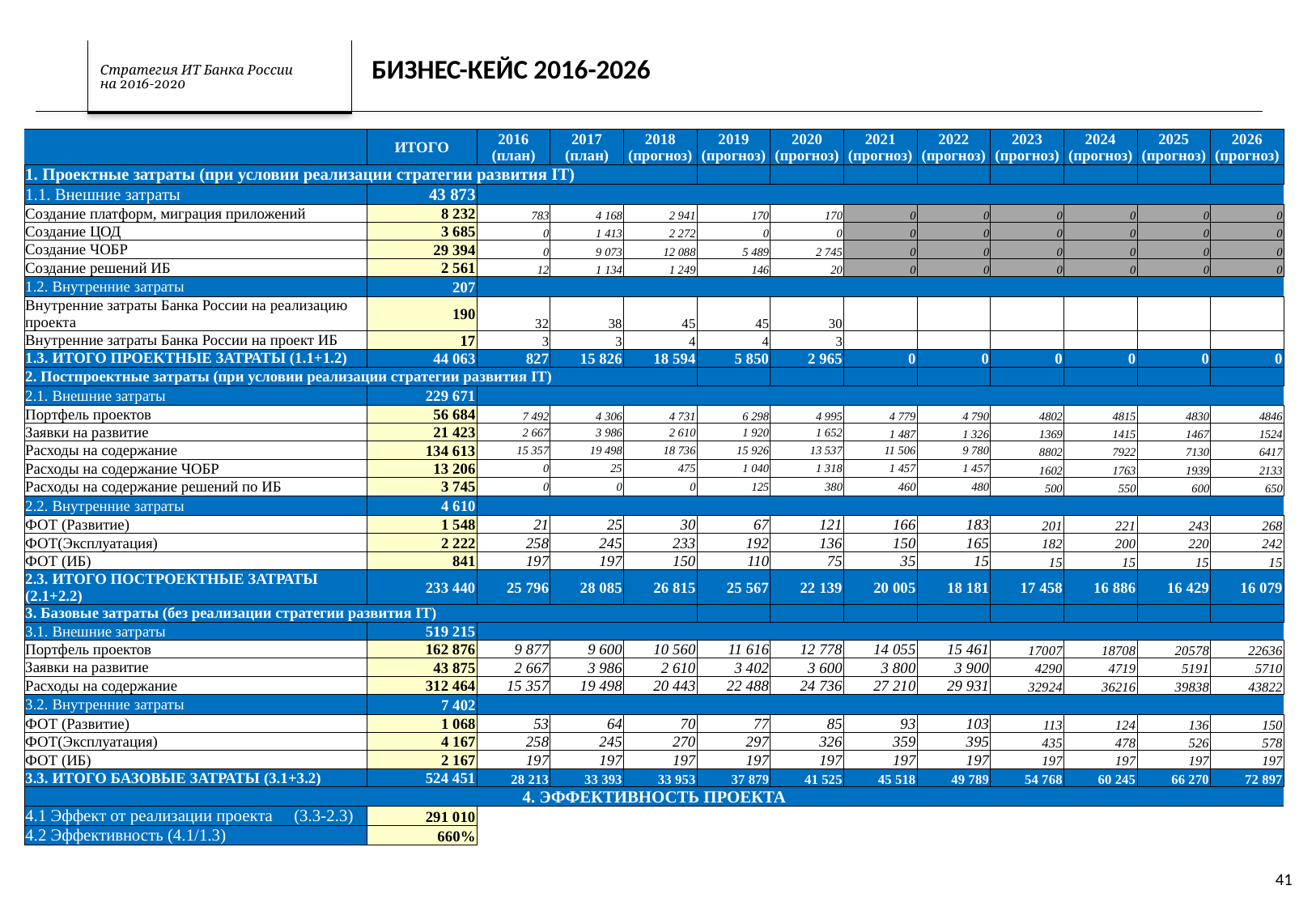

Бизнес-кейс 2016-2026
|  | ИТОГО | 2016 (план) | 2017 (план) | 2018 (прогноз) | 2019 (прогноз) | 2020 (прогноз) | 2021 (прогноз) | 2022 (прогноз) | 2023 (прогноз) | 2024 (прогноз) | 2025 (прогноз) | 2026 (прогноз) |
| --- | --- | --- | --- | --- | --- | --- | --- | --- | --- | --- | --- | --- |
| 1. Проектные затраты (при условии реализации стратегии развития IT) |  |  |  |  |  |  |  |  |  |  |  |  |
| 1.1. Внешние затраты | 43 873 |  |  |  |  |  |  |  |  |  |  |  |
| Создание платформ, миграция приложений | 8 232 | 783 | 4 168 | 2 941 | 170 | 170 | 0 | 0 | 0 | 0 | 0 | 0 |
| Создание ЦОД | 3 685 | 0 | 1 413 | 2 272 | 0 | 0 | 0 | 0 | 0 | 0 | 0 | 0 |
| Создание ЧОБР | 29 394 | 0 | 9 073 | 12 088 | 5 489 | 2 745 | 0 | 0 | 0 | 0 | 0 | 0 |
| Создание решений ИБ | 2 561 | 12 | 1 134 | 1 249 | 146 | 20 | 0 | 0 | 0 | 0 | 0 | 0 |
| 1.2. Внутренние затраты | 207 |  |  |  |  |  |  |  |  |  |  |  |
| Внутренние затраты Банка России на реализацию проекта | 190 | 32 | 38 | 45 | 45 | 30 |  |  |  |  |  |  |
| Внутренние затраты Банка России на проект ИБ | 17 | 3 | 3 | 4 | 4 | 3 |  |  |  |  |  |  |
| 1.3. ИТОГО ПРОЕKТНЫЕ ЗАТРАТЫ (1.1+1.2) | 44 063 | 827 | 15 826 | 18 594 | 5 850 | 2 965 | 0 | 0 | 0 | 0 | 0 | 0 |
| 2. Постпроектные затраты (при условии реализации стратегии развития IT) |  |  |  |  |  |  |  |  |  |  |  |  |
| 2.1. Внешние затраты | 229 671 |  |  |  |  |  |  |  |  |  |  |  |
| Портфель проектов | 56 684 | 7 492 | 4 306 | 4 731 | 6 298 | 4 995 | 4 779 | 4 790 | 4802 | 4815 | 4830 | 4846 |
| Заявки на развитие | 21 423 | 2 667 | 3 986 | 2 610 | 1 920 | 1 652 | 1 487 | 1 326 | 1369 | 1415 | 1467 | 1524 |
| Расходы на содержание | 134 613 | 15 357 | 19 498 | 18 736 | 15 926 | 13 537 | 11 506 | 9 780 | 8802 | 7922 | 7130 | 6417 |
| Расходы на содержание ЧОБР | 13 206 | 0 | 25 | 475 | 1 040 | 1 318 | 1 457 | 1 457 | 1602 | 1763 | 1939 | 2133 |
| Расходы на содержание решений по ИБ | 3 745 | 0 | 0 | 0 | 125 | 380 | 460 | 480 | 500 | 550 | 600 | 650 |
| 2.2. Внутренние затраты | 4 610 |  |  |  |  |  |  |  |  |  |  |  |
| ФОТ (Развитие) | 1 548 | 21 | 25 | 30 | 67 | 121 | 166 | 183 | 201 | 221 | 243 | 268 |
| ФОТ(Эксплуатация) | 2 222 | 258 | 245 | 233 | 192 | 136 | 150 | 165 | 182 | 200 | 220 | 242 |
| ФОТ (ИБ) | 841 | 197 | 197 | 150 | 110 | 75 | 35 | 15 | 15 | 15 | 15 | 15 |
| 2.3. ИТОГО ПОСТРОЕКТНЫЕ ЗАТРАТЫ (2.1+2.2) | 233 440 | 25 796 | 28 085 | 26 815 | 25 567 | 22 139 | 20 005 | 18 181 | 17 458 | 16 886 | 16 429 | 16 079 |
| 3. Базовые затраты (без реализации стратегии развития IT) |  |  |  |  |  |  |  |  |  |  |  |  |
| 3.1. Внешние затраты | 519 215 |  |  |  |  |  |  |  |  |  |  |  |
| Портфель проектов | 162 876 | 9 877 | 9 600 | 10 560 | 11 616 | 12 778 | 14 055 | 15 461 | 17007 | 18708 | 20578 | 22636 |
| Заявки на развитие | 43 875 | 2 667 | 3 986 | 2 610 | 3 402 | 3 600 | 3 800 | 3 900 | 4290 | 4719 | 5191 | 5710 |
| Расходы на содержание | 312 464 | 15 357 | 19 498 | 20 443 | 22 488 | 24 736 | 27 210 | 29 931 | 32924 | 36216 | 39838 | 43822 |
| 3.2. Внутренние затраты | 7 402 |  |  |  |  |  |  |  |  |  |  |  |
| ФОТ (Развитие) | 1 068 | 53 | 64 | 70 | 77 | 85 | 93 | 103 | 113 | 124 | 136 | 150 |
| ФОТ(Эксплуатация) | 4 167 | 258 | 245 | 270 | 297 | 326 | 359 | 395 | 435 | 478 | 526 | 578 |
| ФОТ (ИБ) | 2 167 | 197 | 197 | 197 | 197 | 197 | 197 | 197 | 197 | 197 | 197 | 197 |
| 3.3. ИТОГО БАЗОВЫЕ ЗАТРАТЫ (3.1+3.2) | 524 451 | 28 213 | 33 393 | 33 953 | 37 879 | 41 525 | 45 518 | 49 789 | 54 768 | 60 245 | 66 270 | 72 897 |
| 4. ЭФФЕКТИВНОСТЬ ПРОЕКТА |  |  |  |  |  |  |  |  |  |  |  |  |
| 4.1 Эффект от реализации проекта (3.3-2.3) | 291 010 |  |  |  |  |  |  |  |  |  |  |  |
| 4.2 Эффективность (4.1/1.3) | 660% |  |  |  |  |  |  |  |  |  |  |  |
41